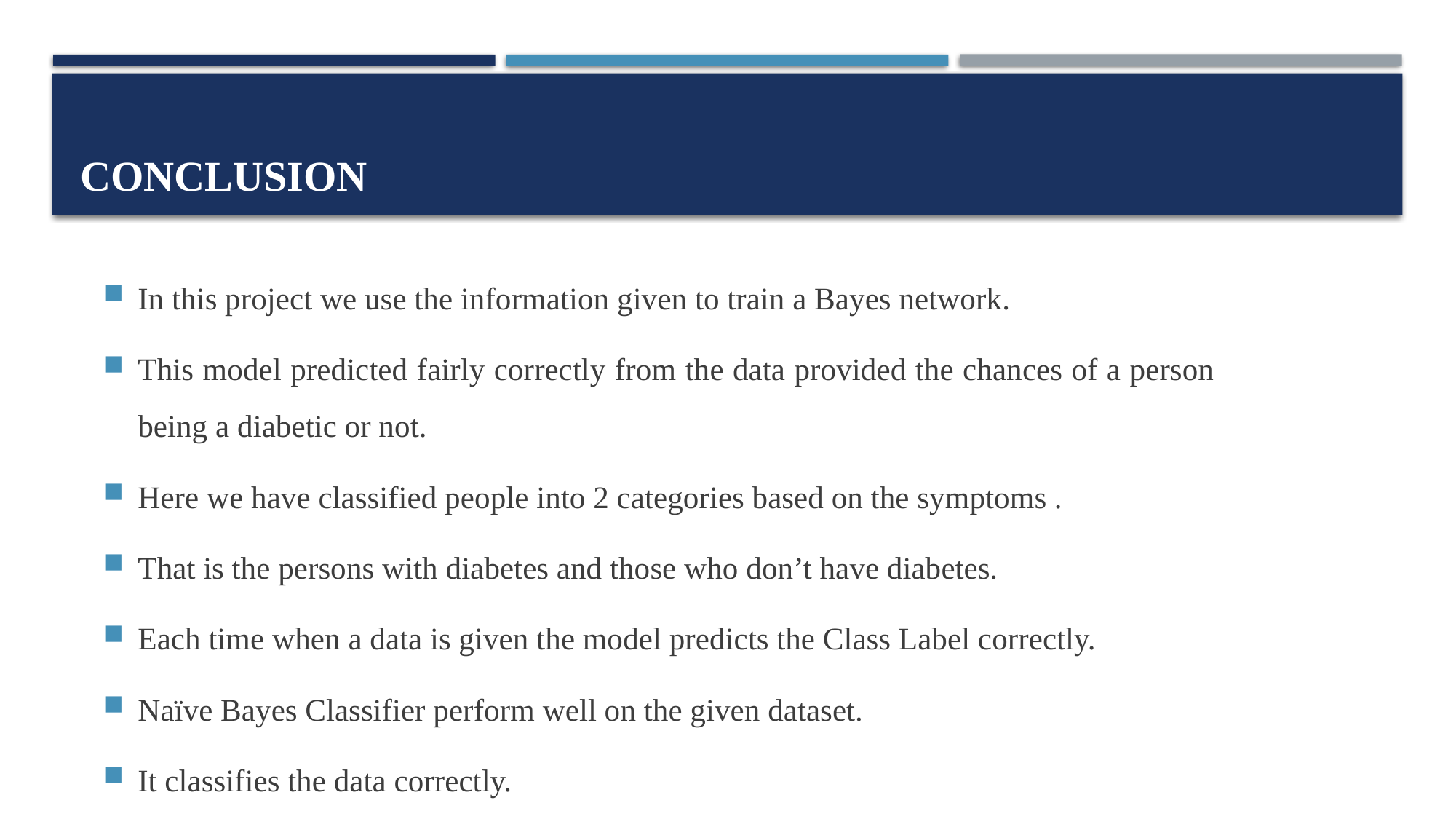

# conclusion
In this project we use the information given to train a Bayes network.
This model predicted fairly correctly from the data provided the chances of a person being a diabetic or not.
Here we have classified people into 2 categories based on the symptoms .
That is the persons with diabetes and those who don’t have diabetes.
Each time when a data is given the model predicts the Class Label correctly.
Naïve Bayes Classifier perform well on the given dataset.
It classifies the data correctly.